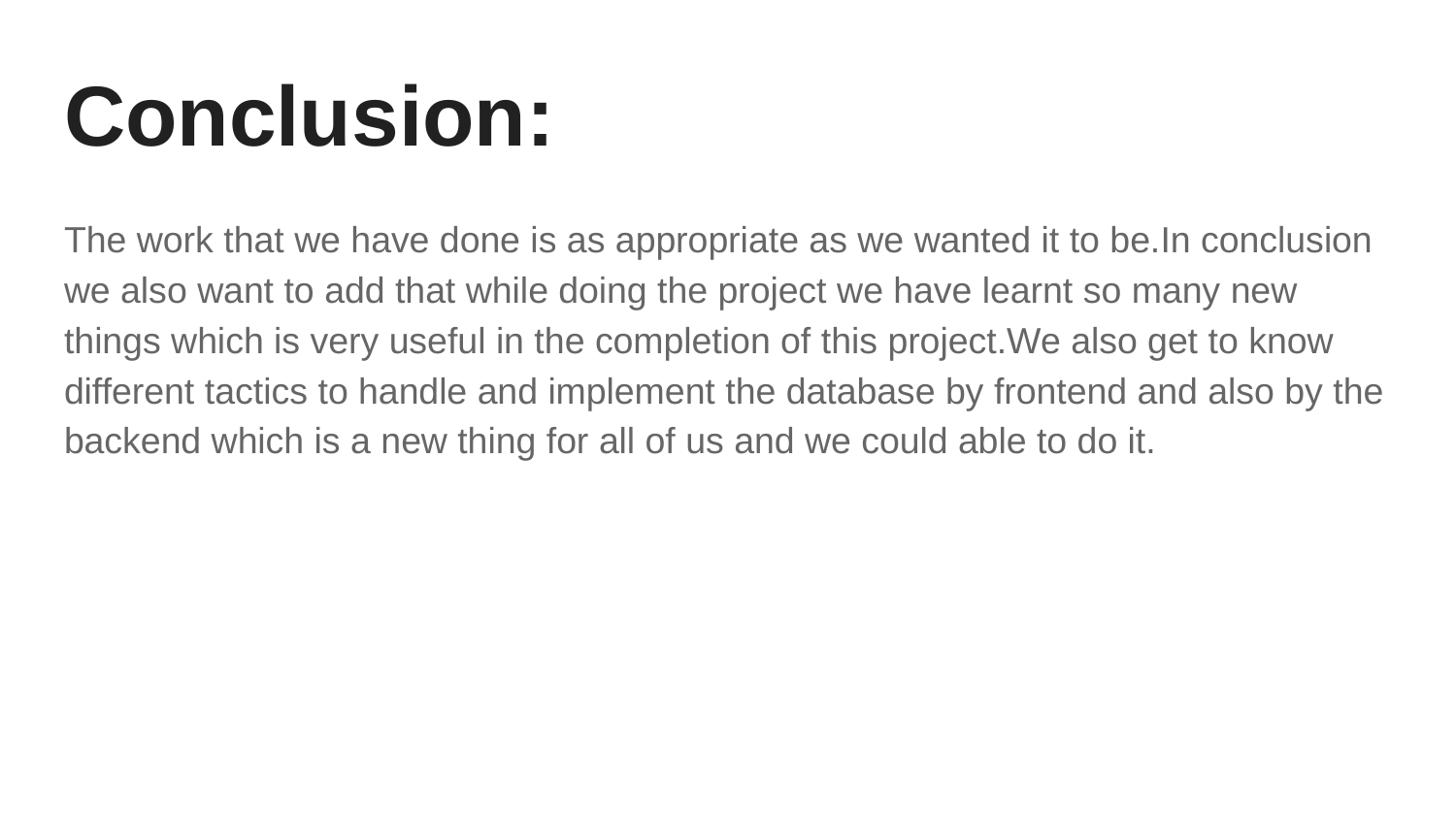

# Conclusion:
The work that we have done is as appropriate as we wanted it to be.In conclusion we also want to add that while doing the project we have learnt so many new things which is very useful in the completion of this project.We also get to know different tactics to handle and implement the database by frontend and also by the backend which is a new thing for all of us and we could able to do it.